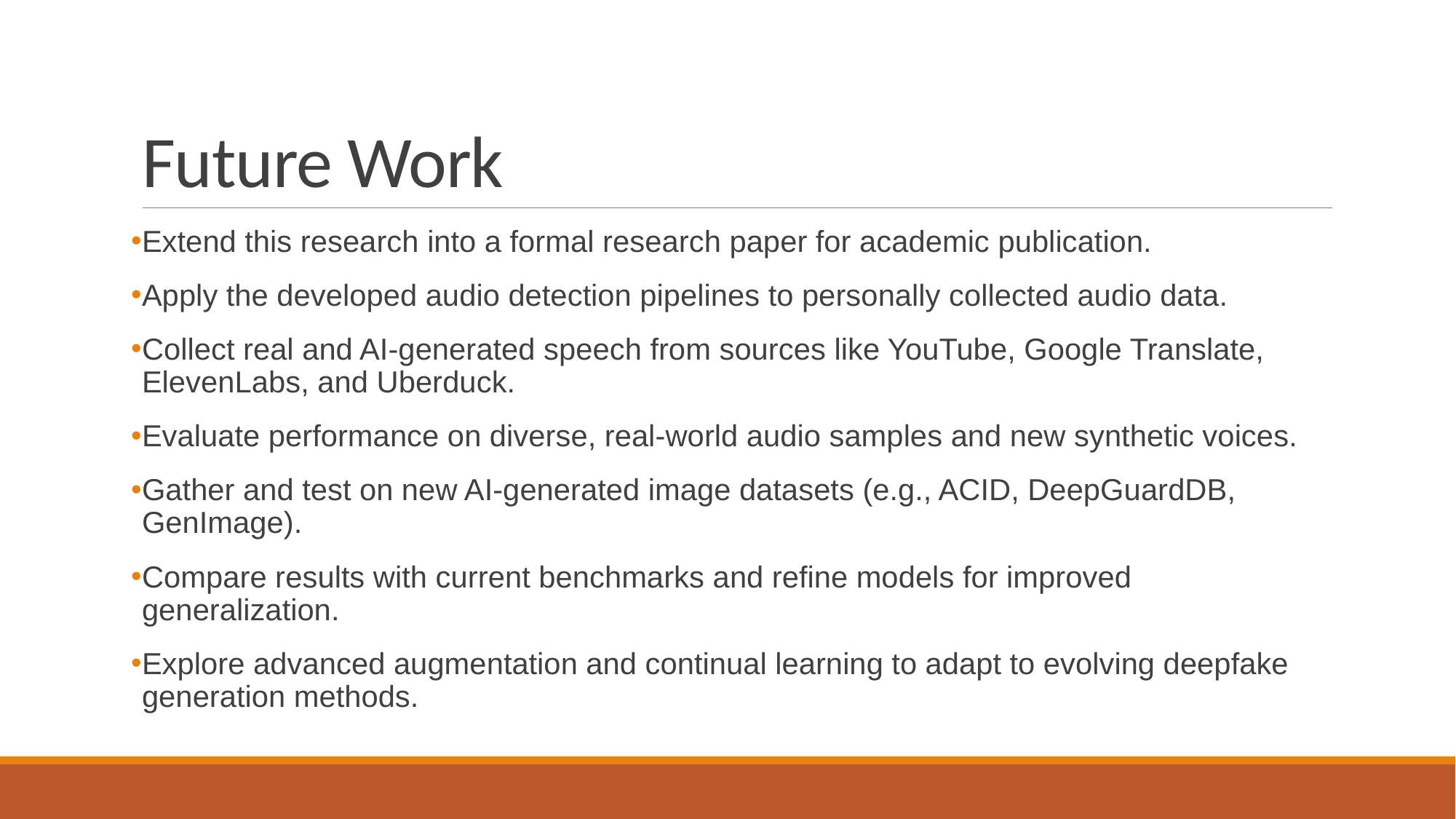

# Future Work
Extend this research into a formal research paper for academic publication.
Apply the developed audio detection pipelines to personally collected audio data.
Collect real and AI-generated speech from sources like YouTube, Google Translate, ElevenLabs, and Uberduck.
Evaluate performance on diverse, real-world audio samples and new synthetic voices.
Gather and test on new AI-generated image datasets (e.g., ACID, DeepGuardDB, GenImage).
Compare results with current benchmarks and refine models for improved generalization.
Explore advanced augmentation and continual learning to adapt to evolving deepfake generation methods.